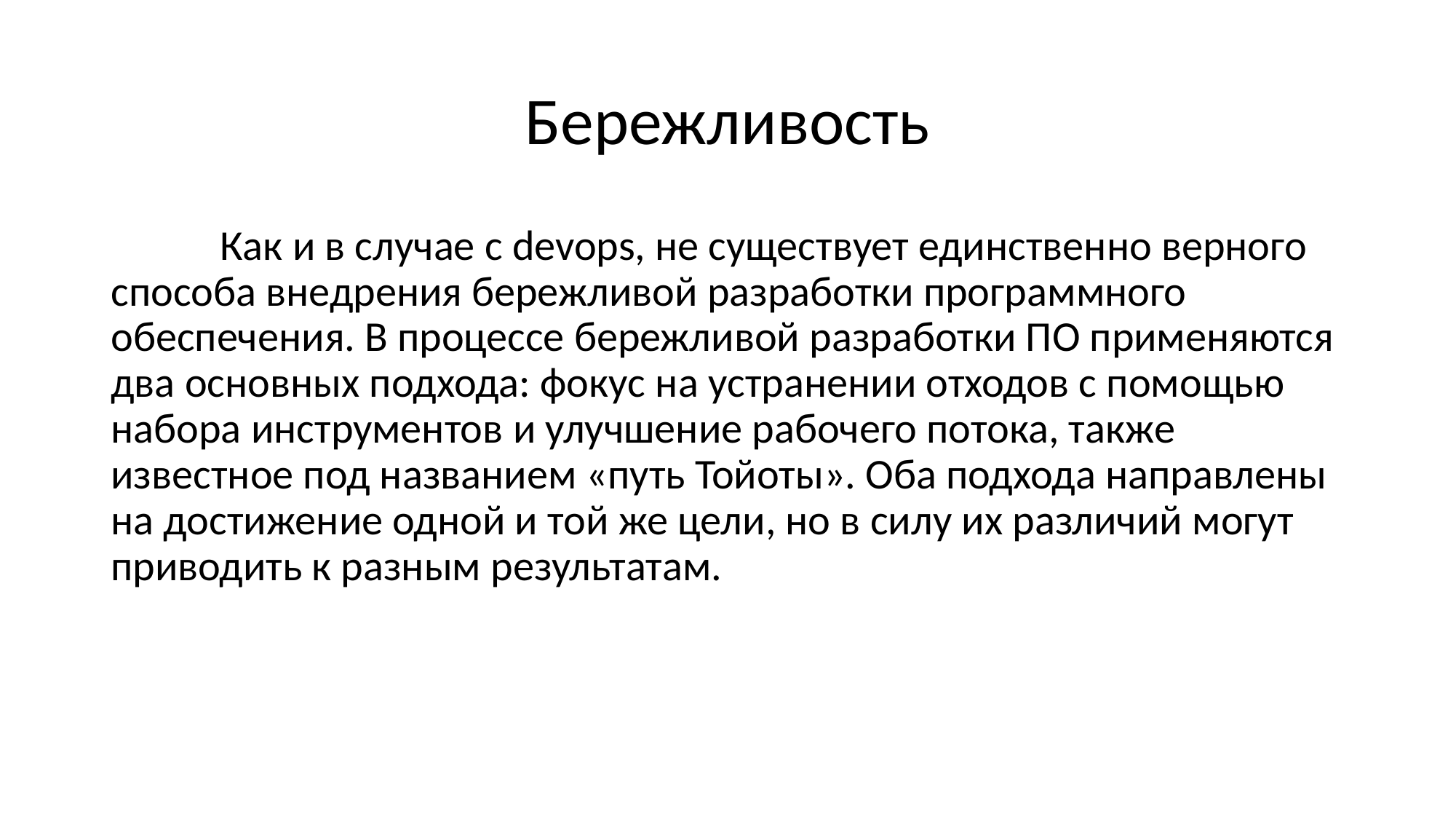

# Бережливость
	Как и в случае с devops, не существует единственно верного способа внедрения бережливой разработки программного обеспечения. В процессе бережливой разработки ПО применяются два основных подхода: фокус на устранении отходов с помощью набора инструментов и улучшение рабочего потока, также известное под названием «путь Тойоты». Оба подхода направлены на достижение одной и той же цели, но в силу их различий могут приводить к разным результатам.